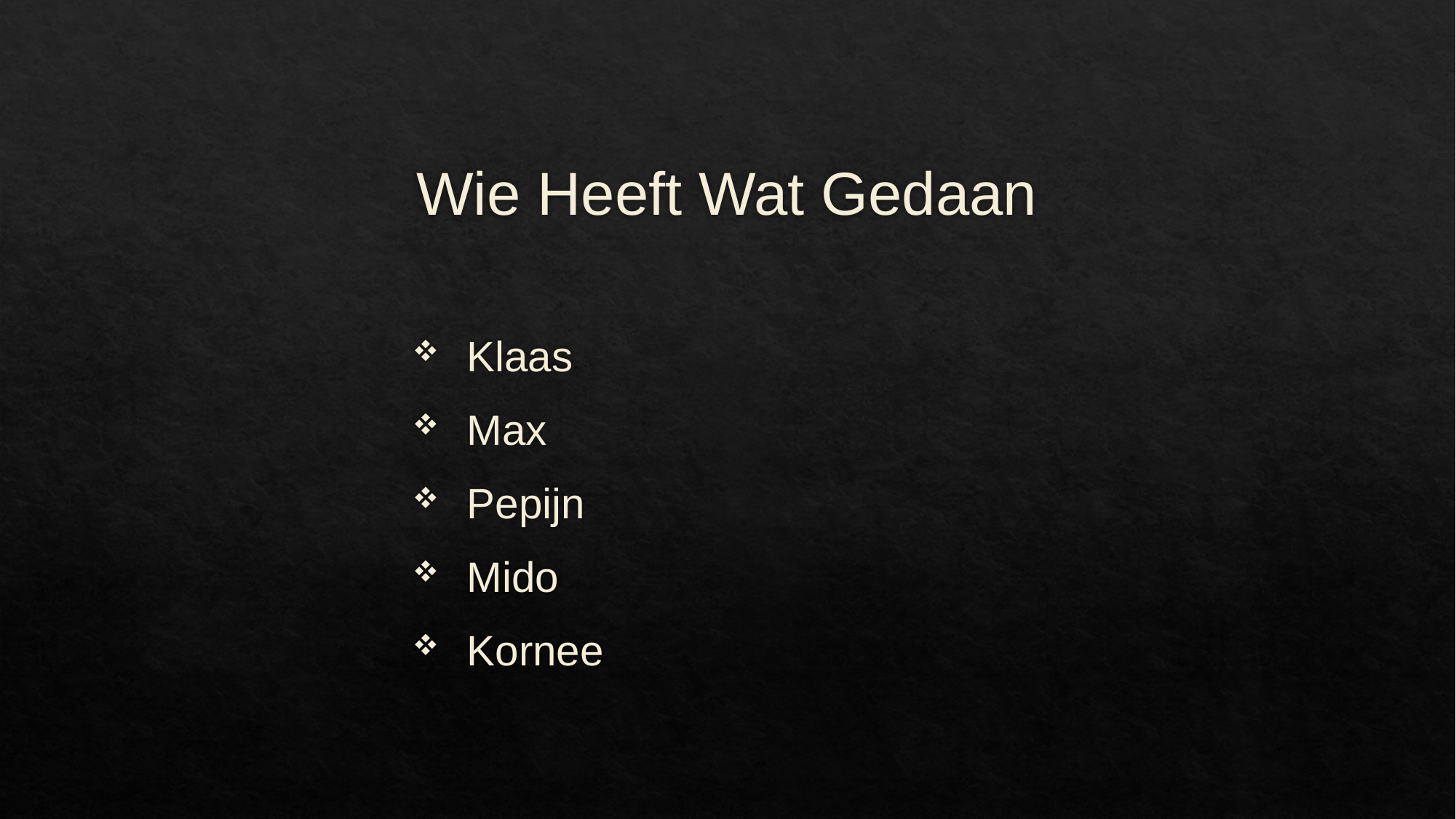

# Wie Heeft Wat Gedaan
Klaas
Max
Pepijn
Mido
Kornee